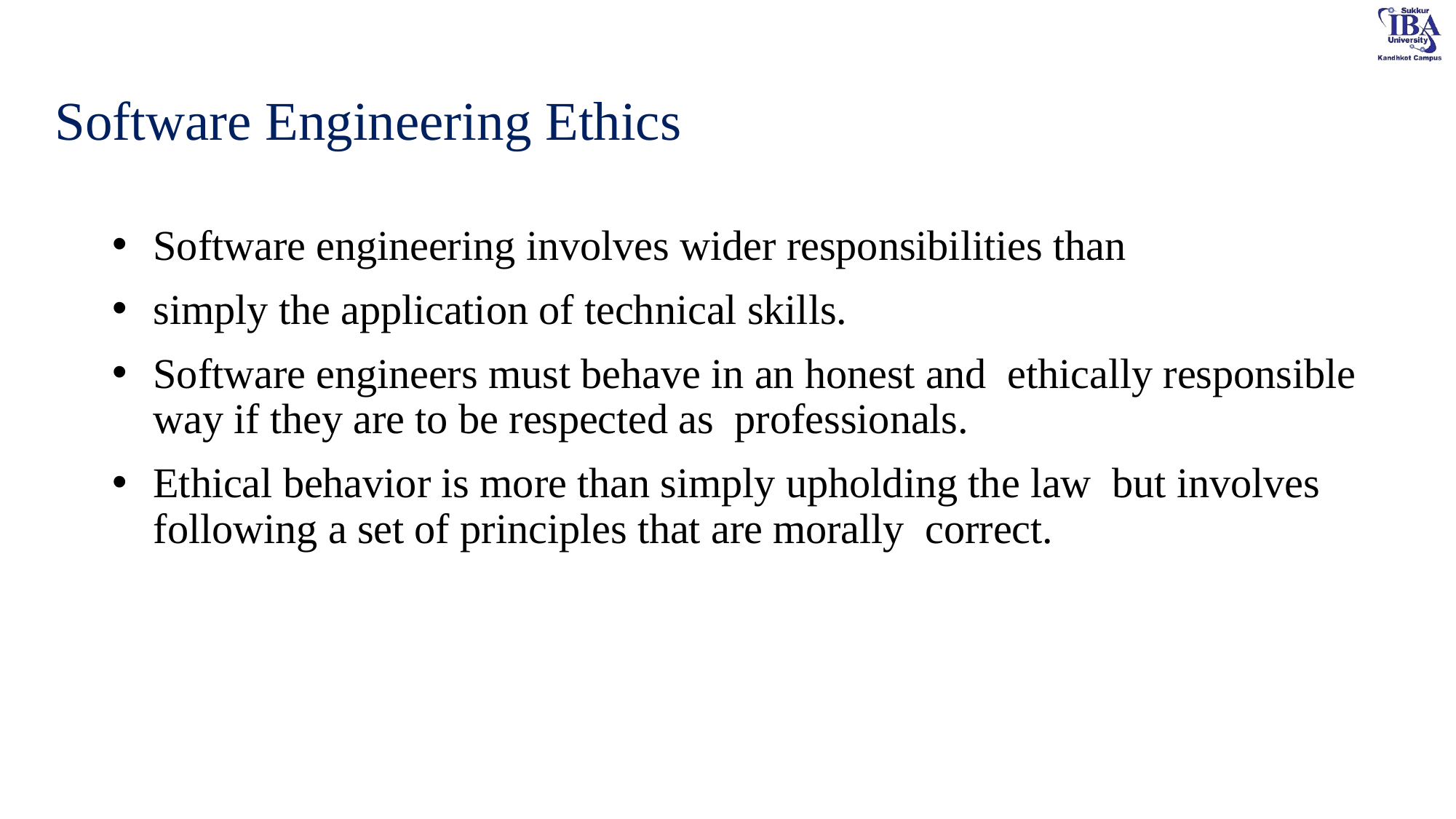

# Software Engineering Ethics
Software engineering involves wider responsibilities than
simply the application of technical skills.
Software engineers must behave in an honest and  ethically responsible way if they are to be respected as  professionals.
Ethical behavior is more than simply upholding the law  but involves following a set of principles that are morally  correct.